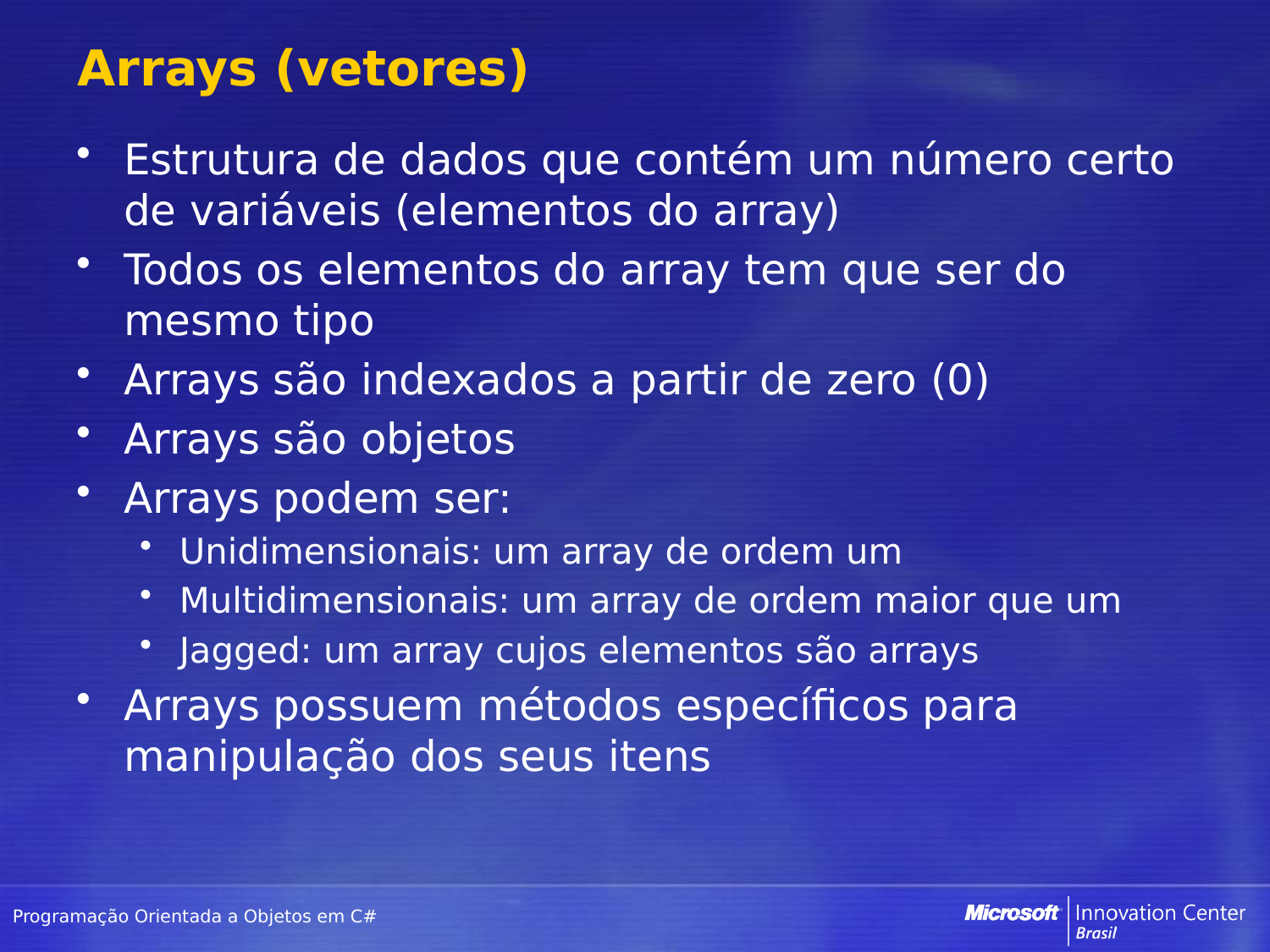

# Arrays (vetores)
Estrutura de dados que contém um número certo de variáveis (elementos do array)
Todos os elementos do array tem que ser do mesmo tipo
Arrays são indexados a partir de zero (0)
Arrays são objetos
Arrays podem ser:
Unidimensionais: um array de ordem um
Multidimensionais: um array de ordem maior que um
Jagged: um array cujos elementos são arrays
Arrays possuem métodos específicos para manipulação dos seus itens